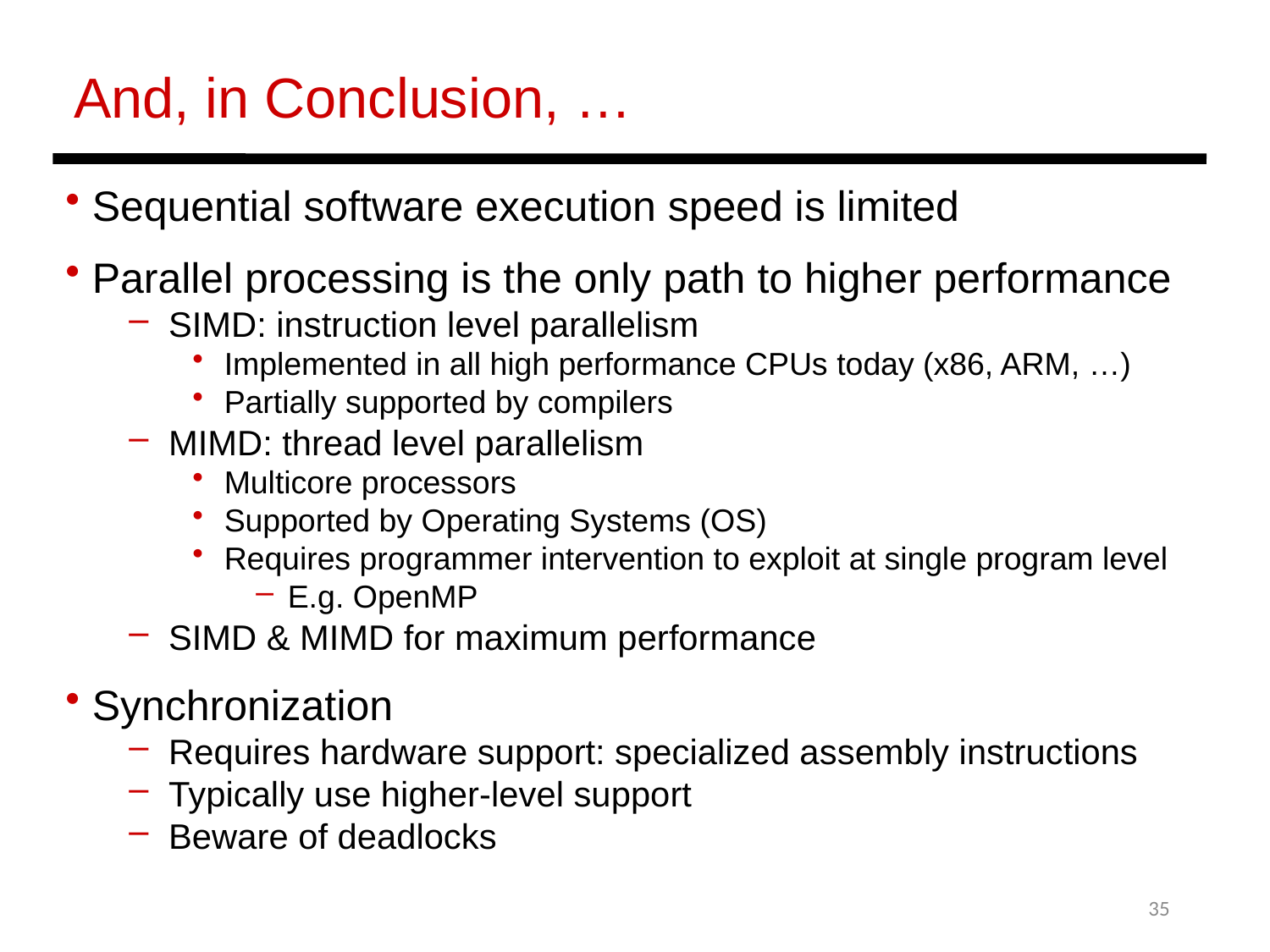

And, in Conclusion, …

 Sequential software execution speed is limited

 Parallel processing is the only path to higher performance
SIMD: instruction level parallelism
Implemented in all high performance CPUs today (x86, ARM, …)
Partially supported by compilers
MIMD: thread level parallelism
Multicore processors
Supported by Operating Systems (OS)
Requires programmer intervention to exploit at single program level
E.g. OpenMP
SIMD & MIMD for maximum performance

 Synchronization
Requires hardware support: specialized assembly instructions
Typically use higher-level support
Beware of deadlocks
35